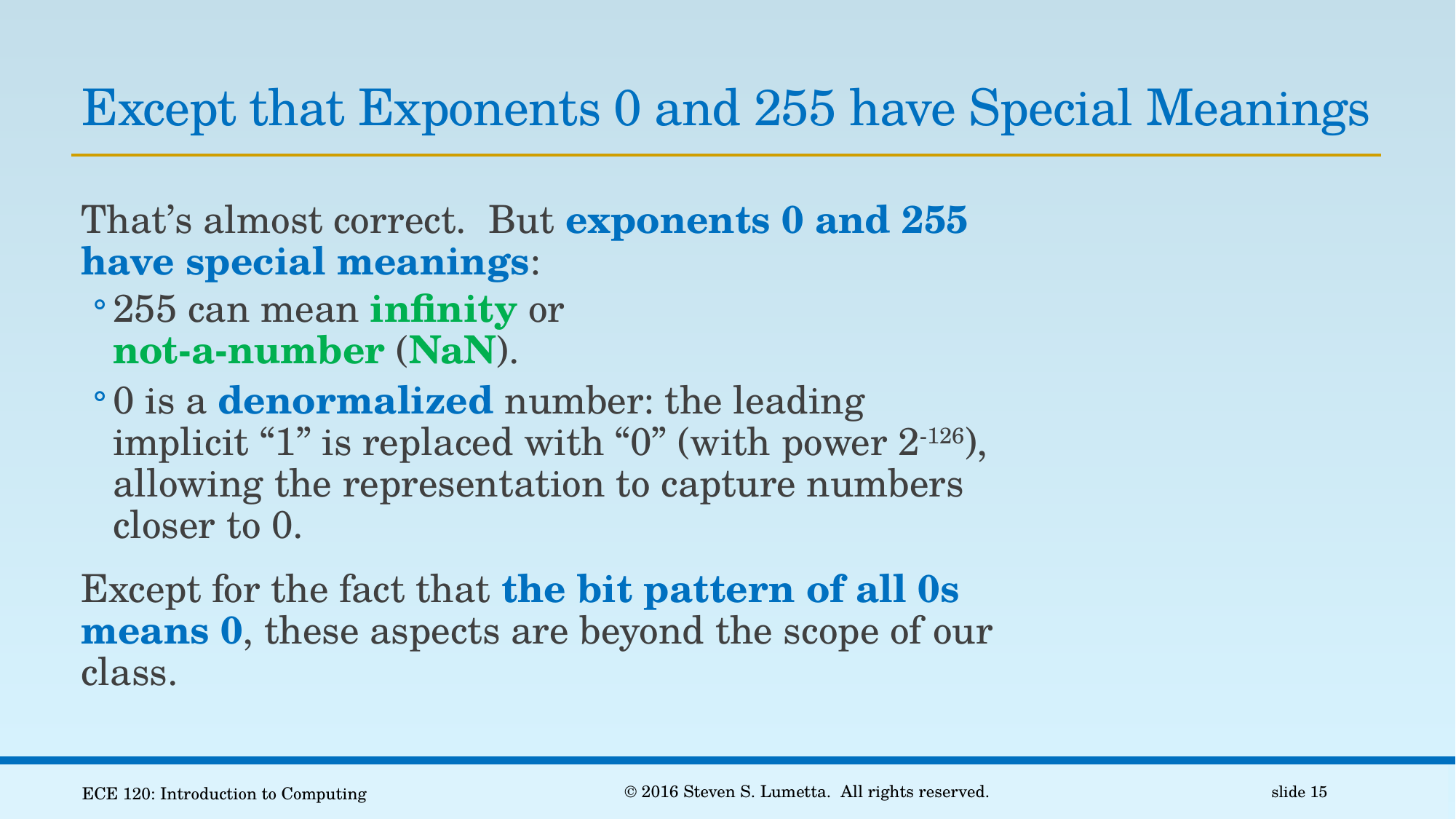

# Except that Exponents 0 and 255 have Special Meanings
That’s almost correct.  But exponents 0 and 255 have special meanings:
255 can mean infinity or
not-a-number (NaN).
0 is a denormalized number: the leading implicit “1” is replaced with “0” (with power 2-126), allowing the representation to capture numbers closer to 0.
Except for the fact that the bit pattern of all 0s means 0, these aspects are beyond the scope of our class.
ECE 120: Introduction to Computing
© 2016 Steven S. Lumetta.  All rights reserved.
slide 15